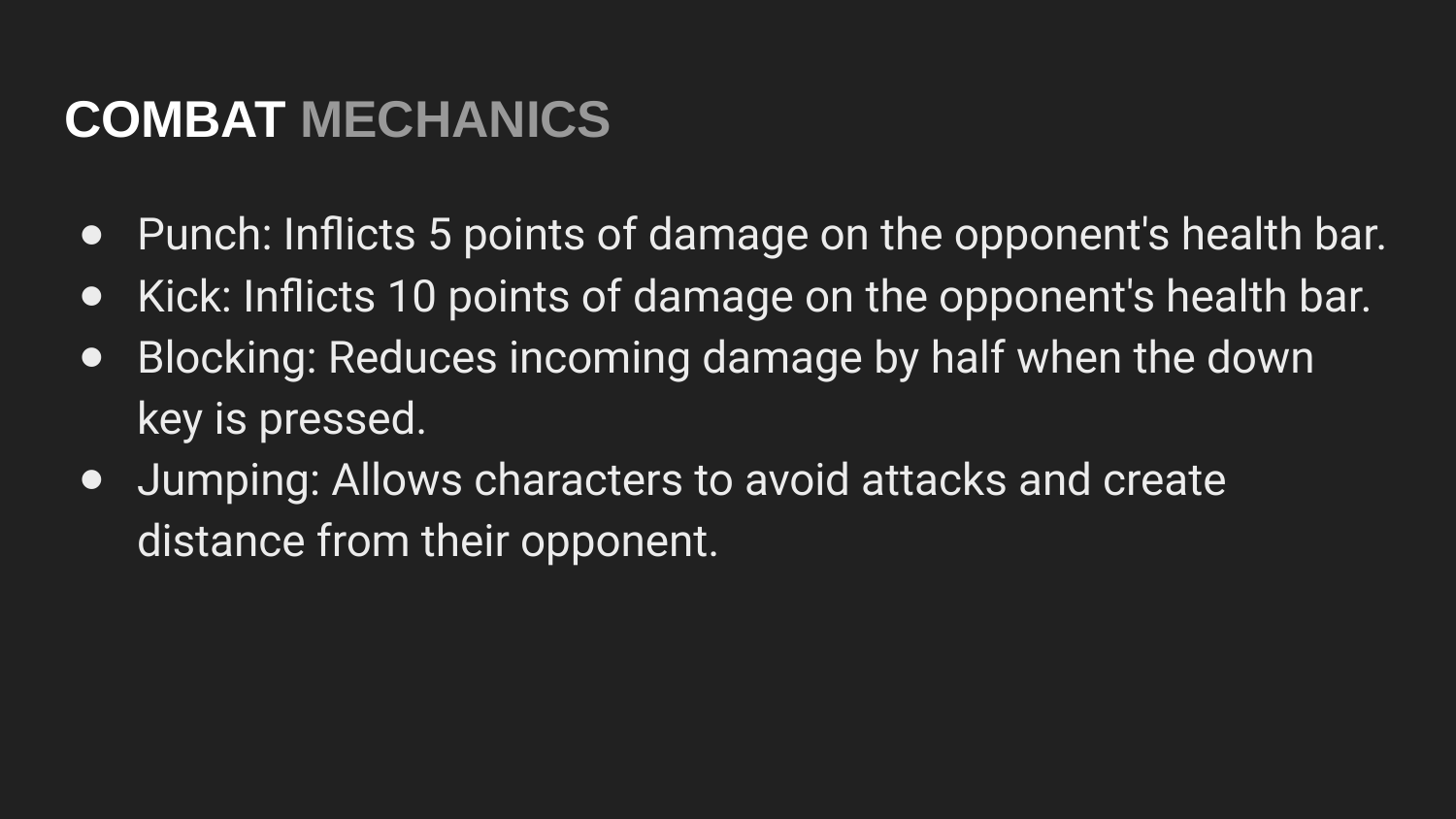

# COMBAT MECHANICS
Punch: Inflicts 5 points of damage on the opponent's health bar.
Kick: Inflicts 10 points of damage on the opponent's health bar.
Blocking: Reduces incoming damage by half when the down key is pressed.
Jumping: Allows characters to avoid attacks and create distance from their opponent.